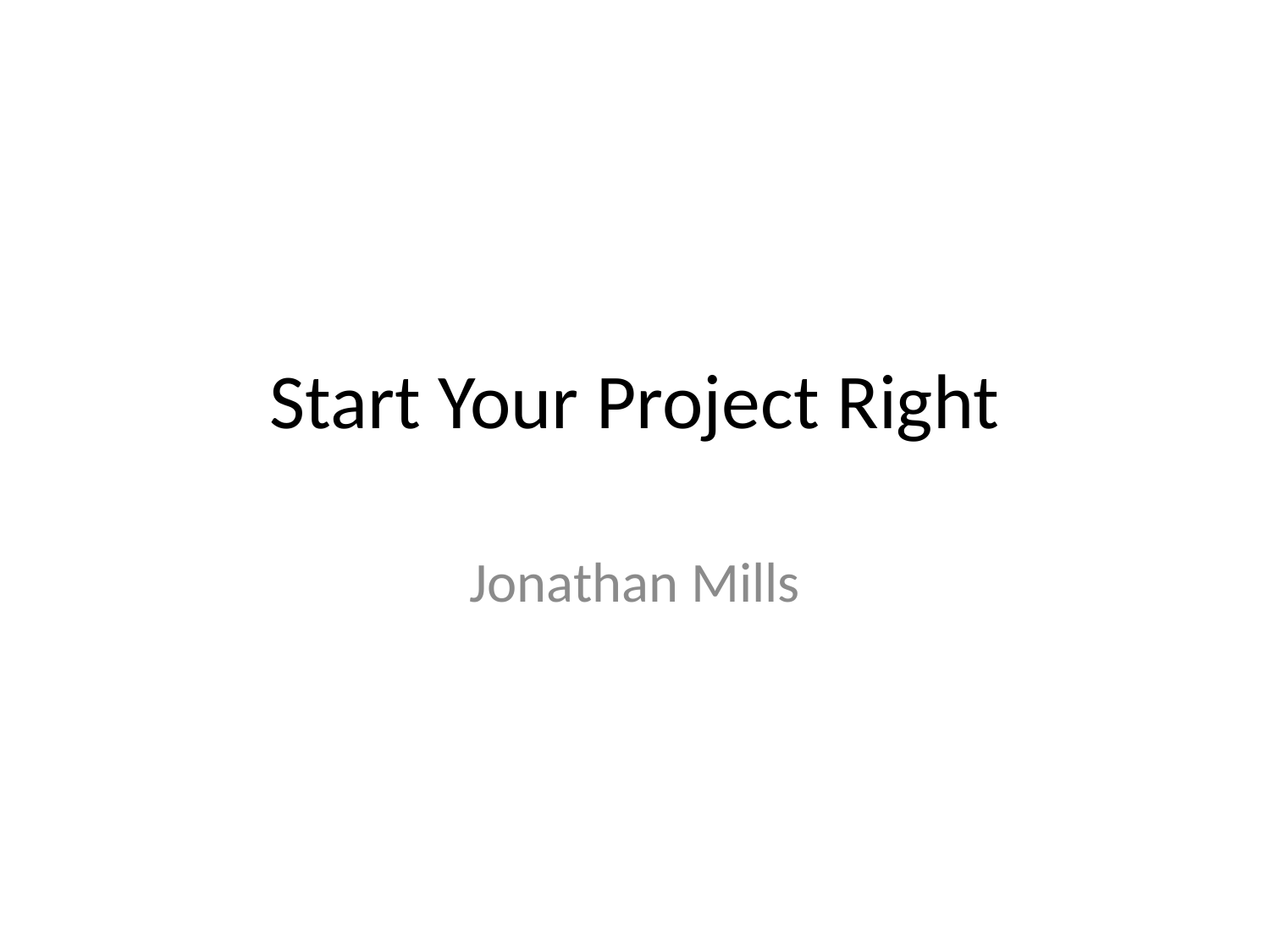

# Start Your Project Right
Jonathan Mills